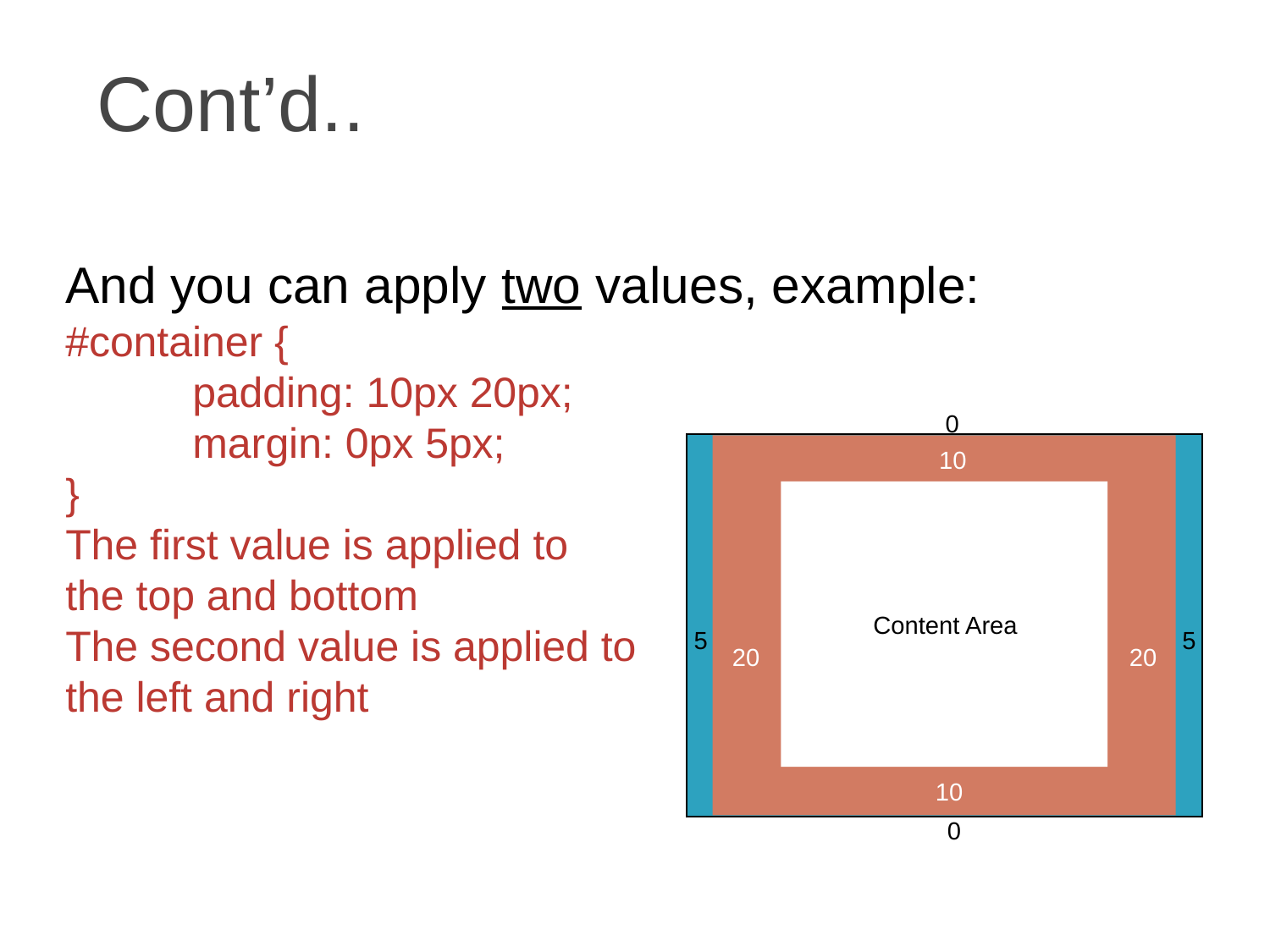

Cont’d..
And you can apply two values, example:
#container {
	padding: 10px 20px;
	margin: 0px 5px;
}
The first value is applied to
the top and bottom
The second value is applied to
the left and right
0

10

Content Area
5
5
20
20
10
0